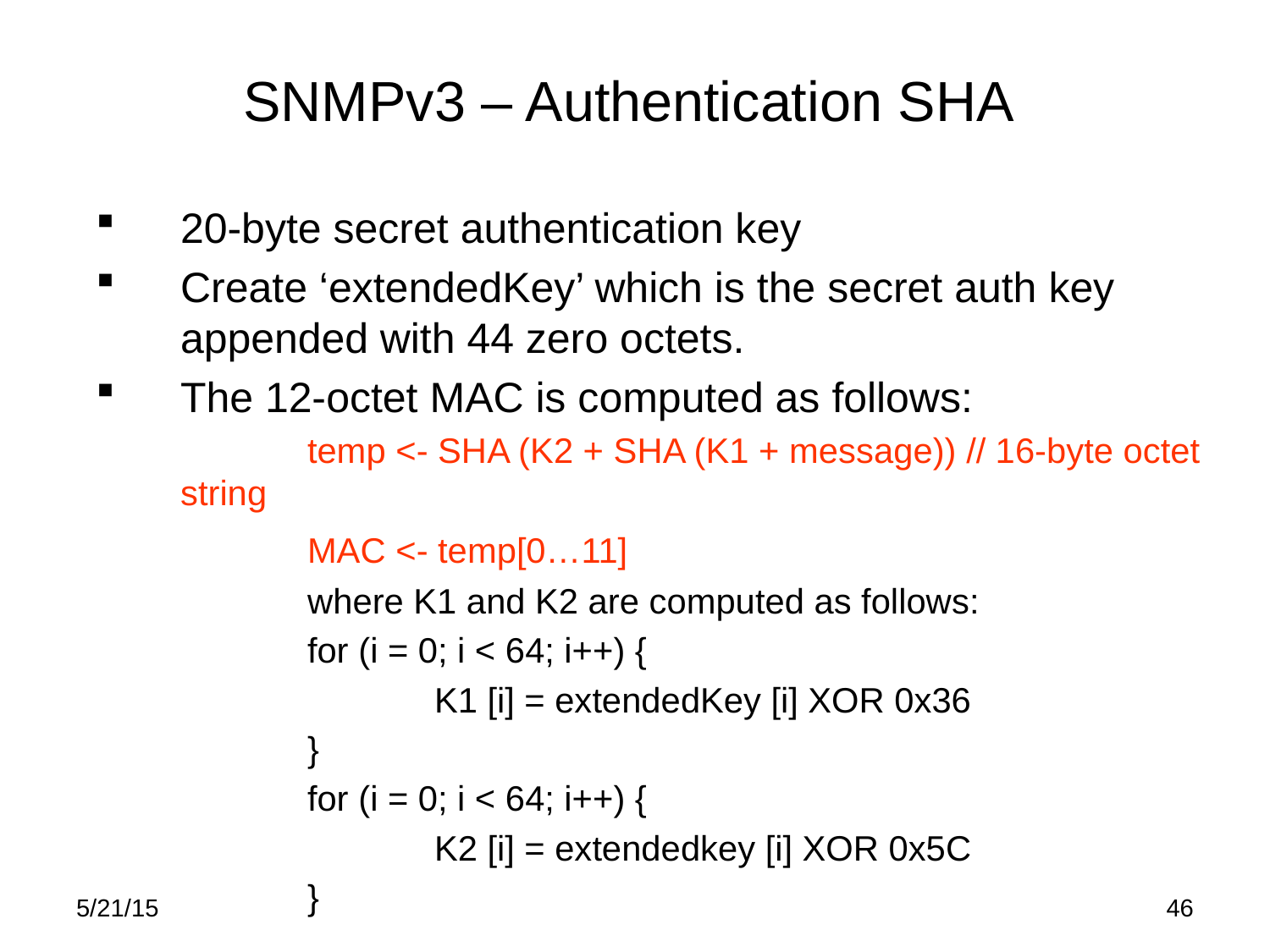

# SNMPv3 – Authentication SHA
20-byte secret authentication key
Create ‘extendedKey’ which is the secret auth key appended with 44 zero octets.
The 12-octet MAC is computed as follows:
		temp <- SHA (K2 + SHA (K1 + message)) // 16-byte octet string
		MAC <- temp[0…11]
		where K1 and K2 are computed as follows:
		for (i = 0; i < 64; i++) {
			K1 [i] = extendedKey [i] XOR 0x36
		}
		for (i = 0; i < 64; i++) {
			K2 [i] = extendedkey [i] XOR 0x5C
		}

5/21/15
46